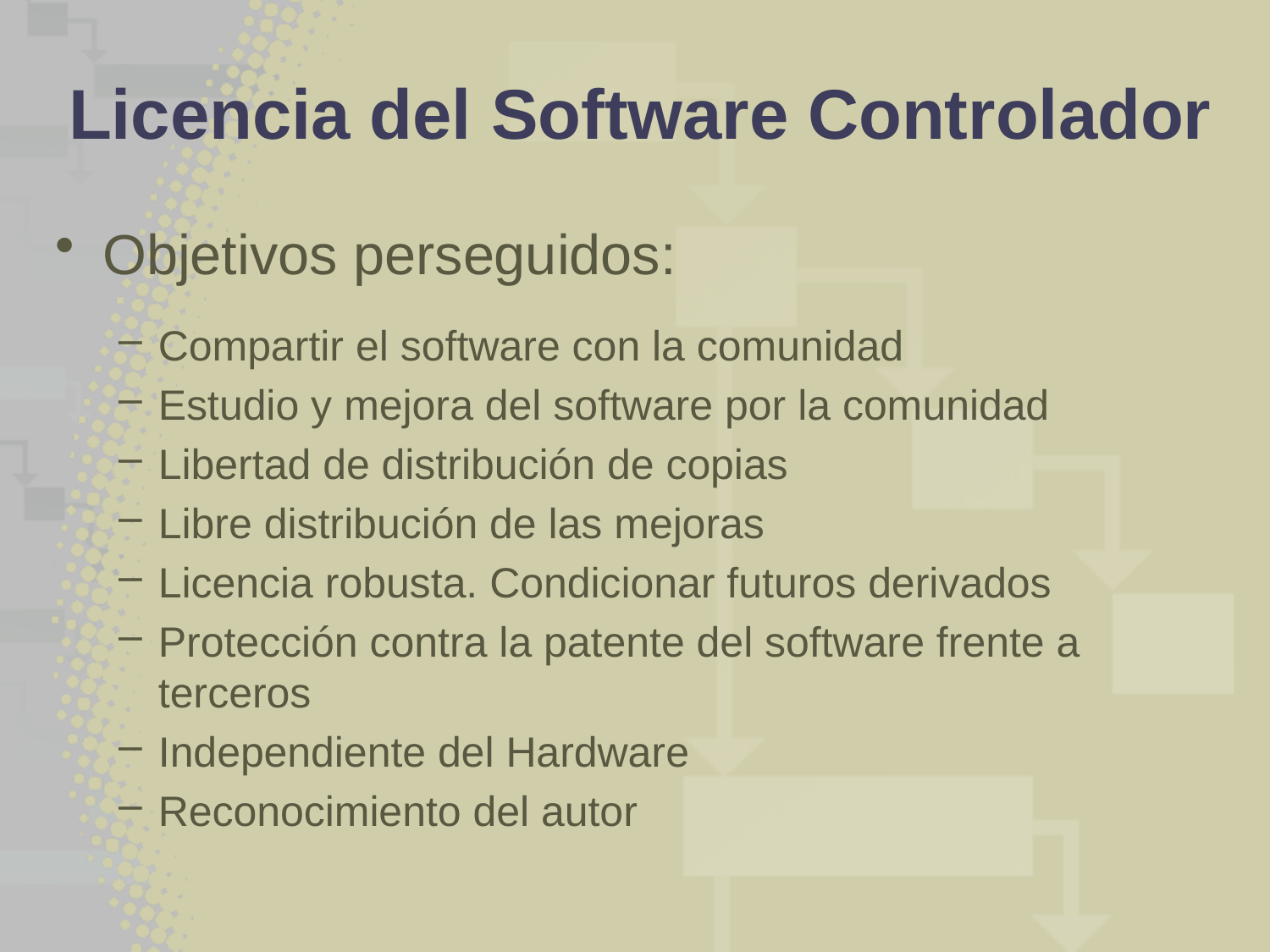

# Licencia del Software Controlador
Objetivos perseguidos:

Compartir el software con la comunidad
Estudio y mejora del software por la comunidad
Libertad de distribución de copias
Libre distribución de las mejoras
Licencia robusta. Condicionar futuros derivados
Protección contra la patente del software frente a terceros
Independiente del Hardware
Reconocimiento del autor